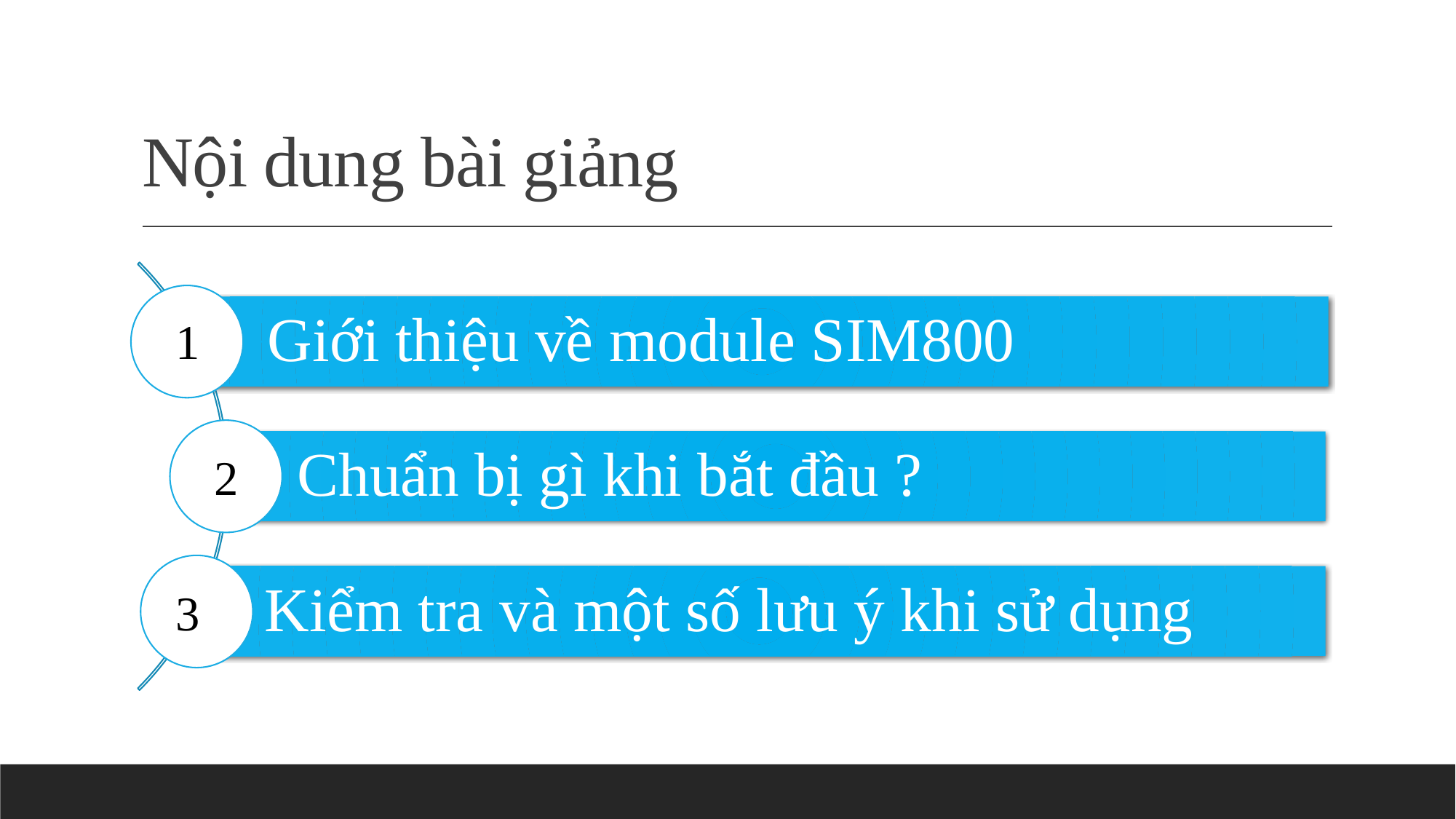

# Nội dung bài giảng
Giới thiệu về module SIM800
Chuẩn bị gì khi bắt đầu ?
Kiểm tra và một số lưu ý khi sử dụng
1
2
3